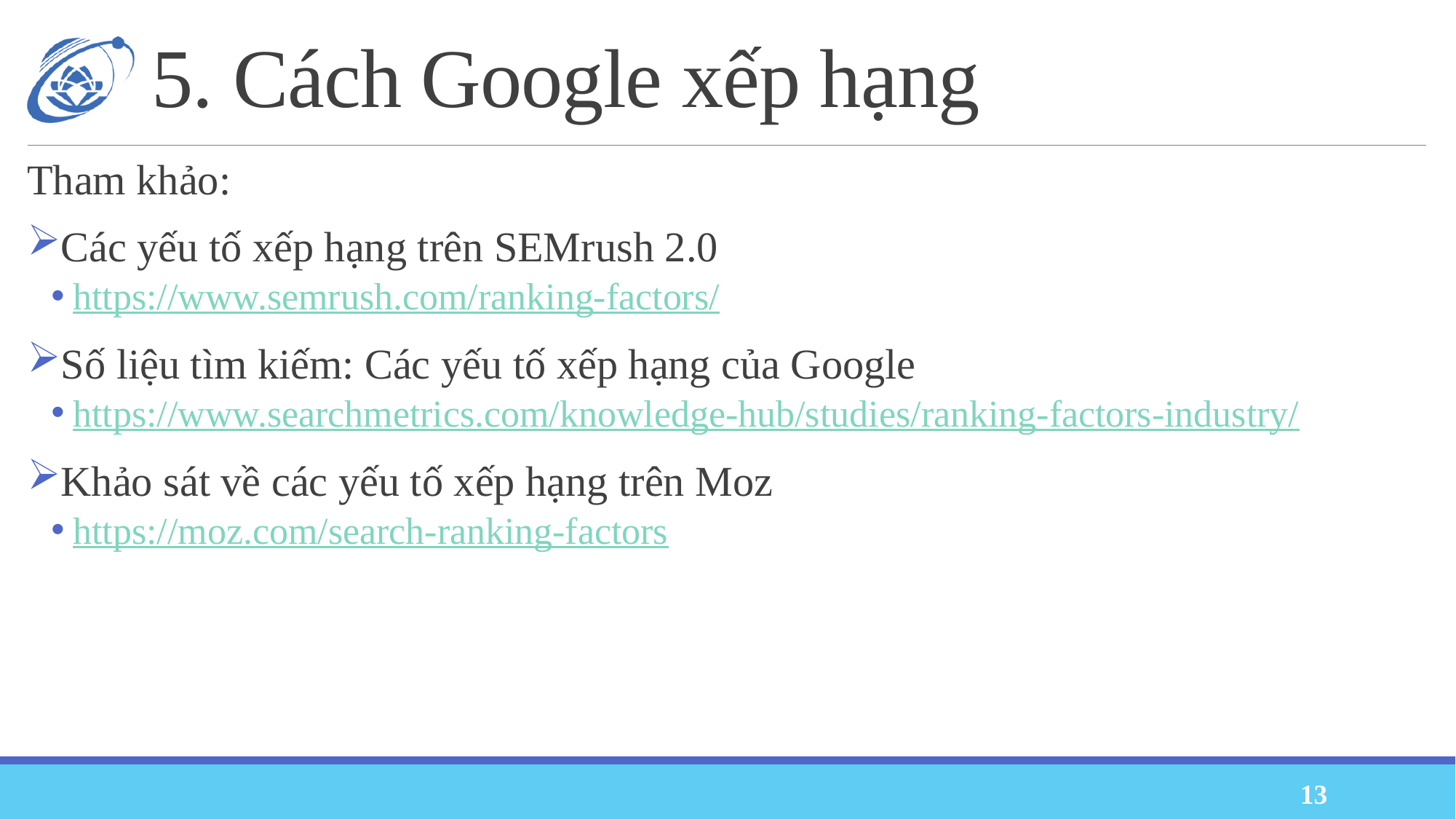

# 5. Cách Google xếp hạng
Tham khảo:
Các yếu tố xếp hạng trên SEMrush 2.0
https://www.semrush.com/ranking-factors/
Số liệu tìm kiếm: Các yếu tố xếp hạng của Google
https://www.searchmetrics.com/knowledge-hub/studies/ranking-factors-industry/
Khảo sát về các yếu tố xếp hạng trên Moz
https://moz.com/search-ranking-factors
13